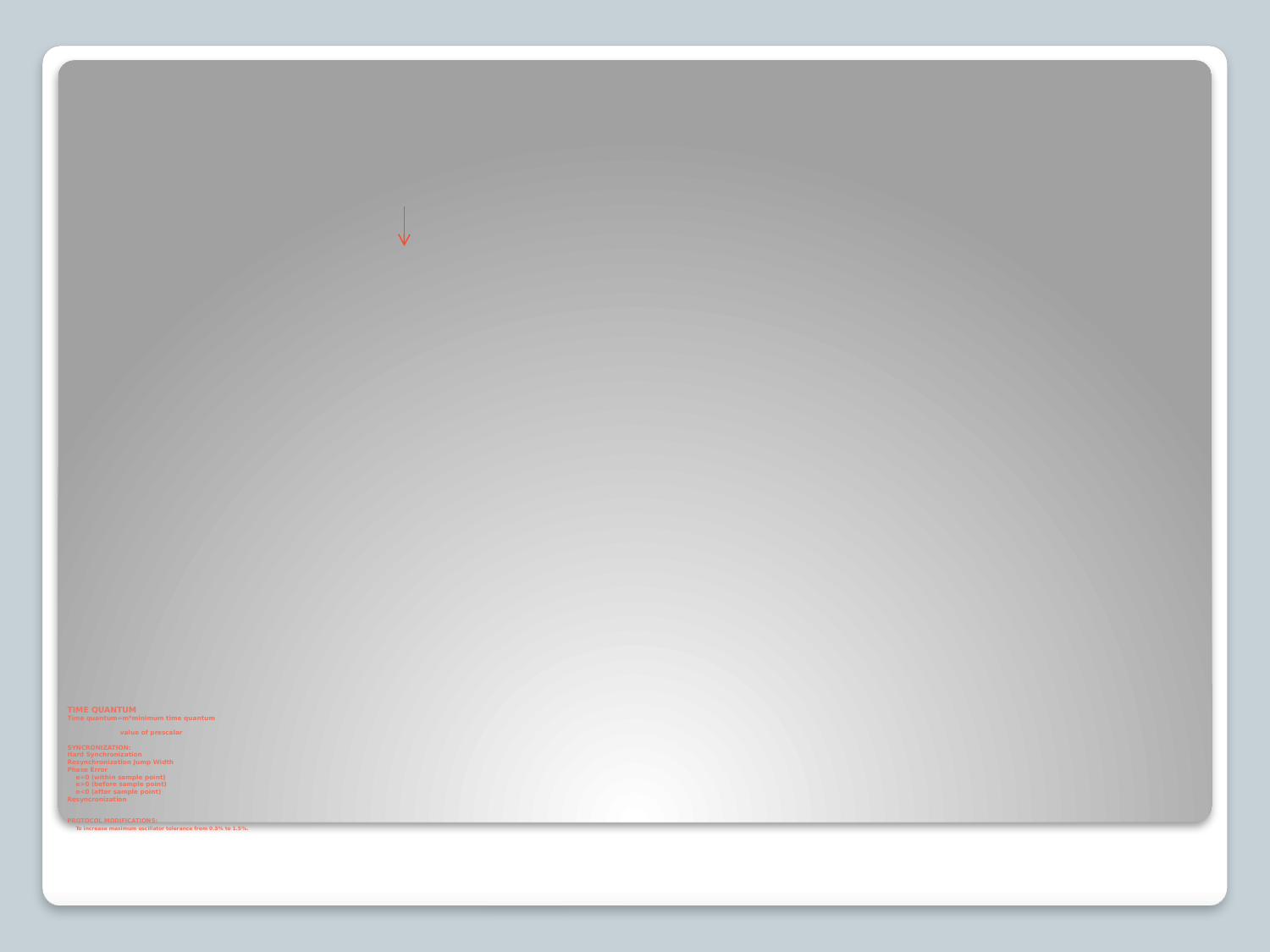

# TIME QUANTUM Time quantum=m*minimum time quantum value of prescalar SYNCRONIZATION: Hard Synchronization Resynchronization Jump Width Phase Error e=0 (within sample point) e>0 (before sample point) e<0 (after sample point) Resyncronization PROTOCOL MODIFICATIONS: To increase maximum oscillator tolerance from 0.5% to 1.5%.